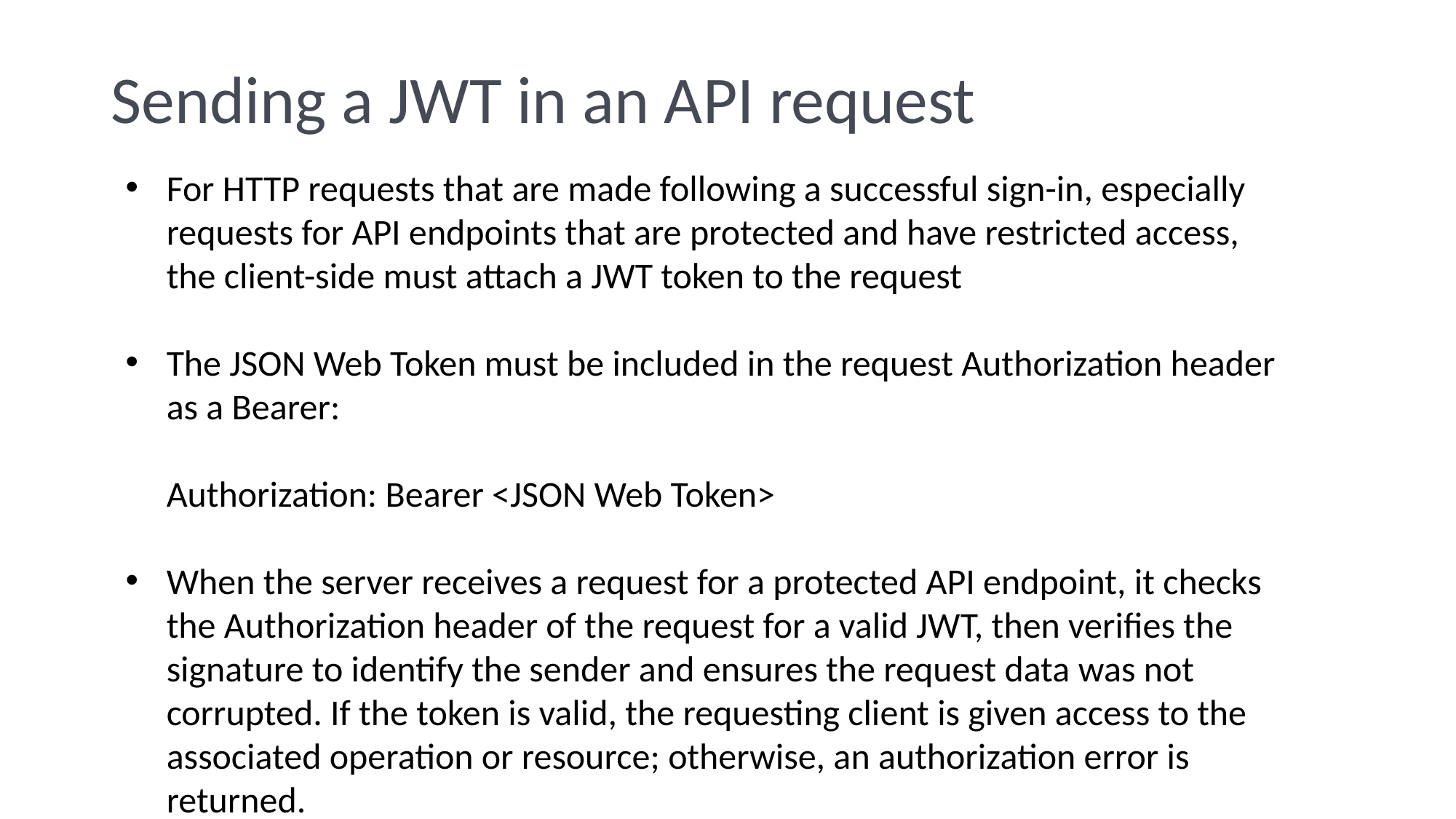

# Sending a JWT in an API request
For HTTP requests that are made following a successful sign-in, especially requests for API endpoints that are protected and have restricted access, the client-side must attach a JWT token to the request

The JSON Web Token must be included in the request Authorization header as a Bearer:

     Authorization: Bearer <JSON Web Token>

When the server receives a request for a protected API endpoint, it checks the Authorization header of the request for a valid JWT, then verifies the signature to identify the sender and ensures the request data was not corrupted. If the token is valid, the requesting client is given access to the associated operation or resource; otherwise, an authorization error is returned.